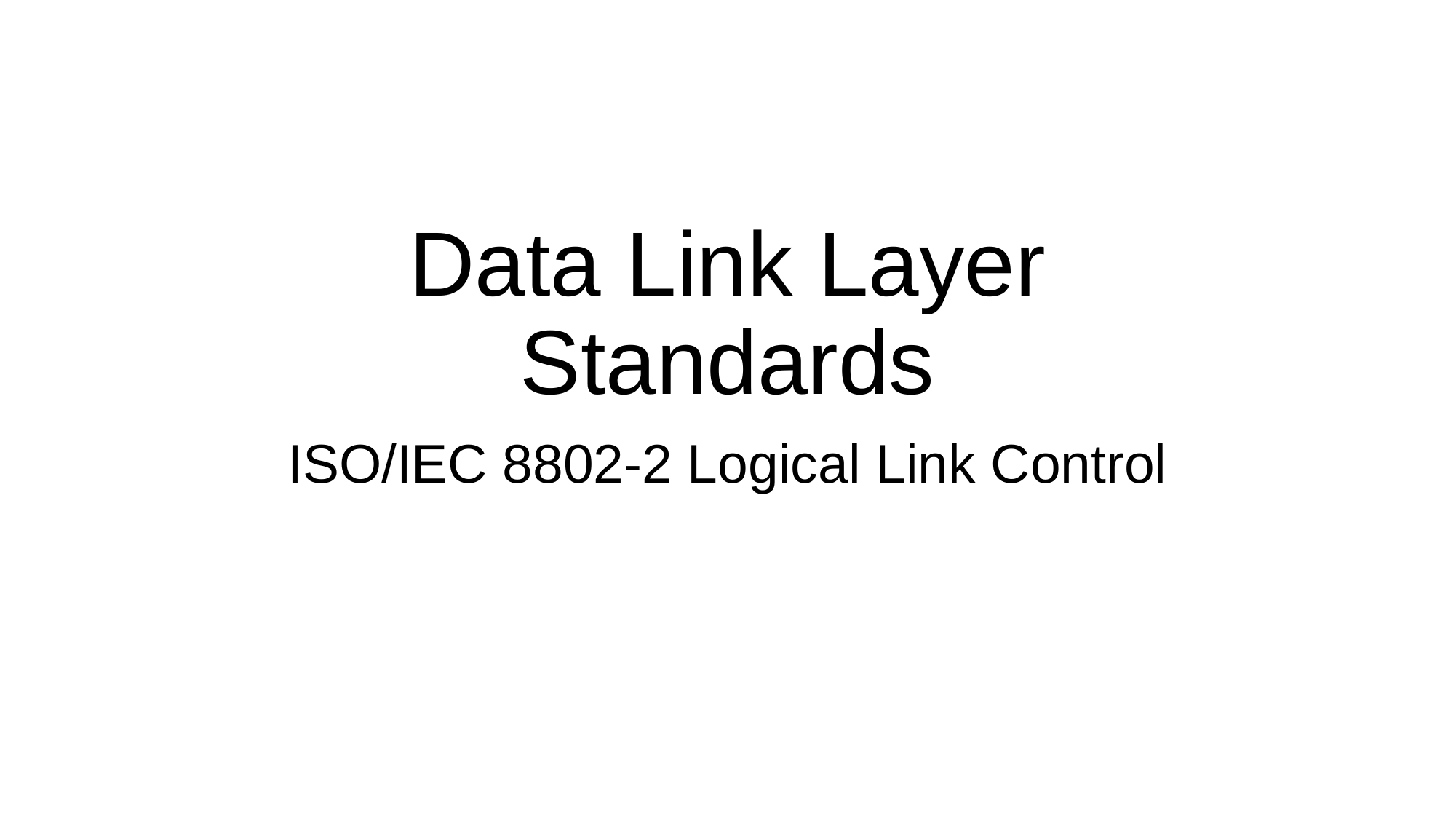

# Data Link Layer Standards
ISO/IEC 8802-2 Logical Link Control